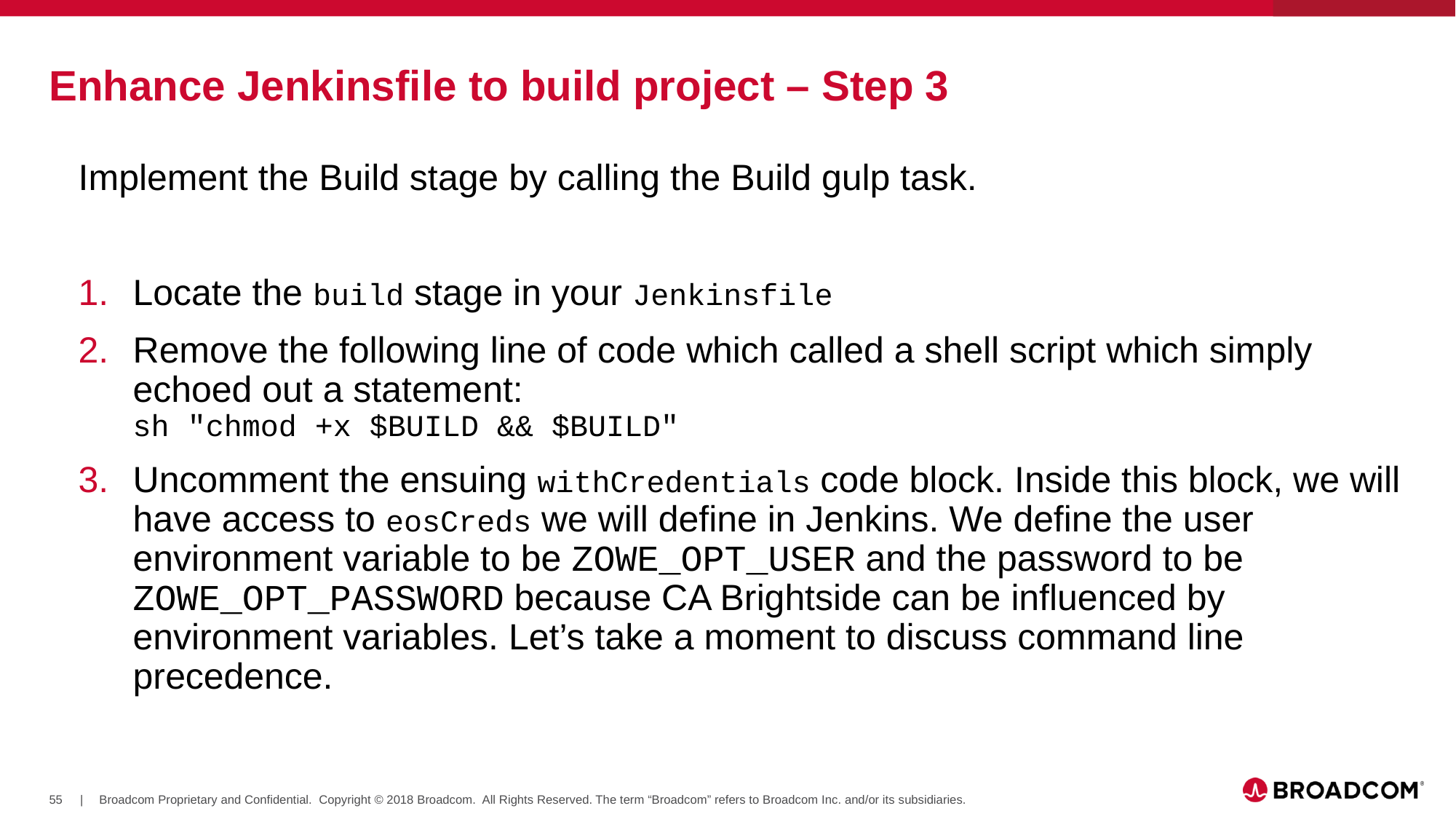

# Enhance Jenkinsfile to build project – Step 3

Implement the Build stage by calling the Build gulp task.

Locate the build stage in your Jenkinsfile
Remove the following line of code which called a shell script which simply echoed out a statement:
sh "chmod +x $BUILD && $BUILD"
Uncomment the ensuing withCredentials code block. Inside this block, we will have access to eosCreds we will define in Jenkins. We define the user environment variable to be ZOWE_OPT_USER and the password to be ZOWE_OPT_PASSWORD because CA Brightside can be influenced by environment variables. Let’s take a moment to discuss command line precedence.